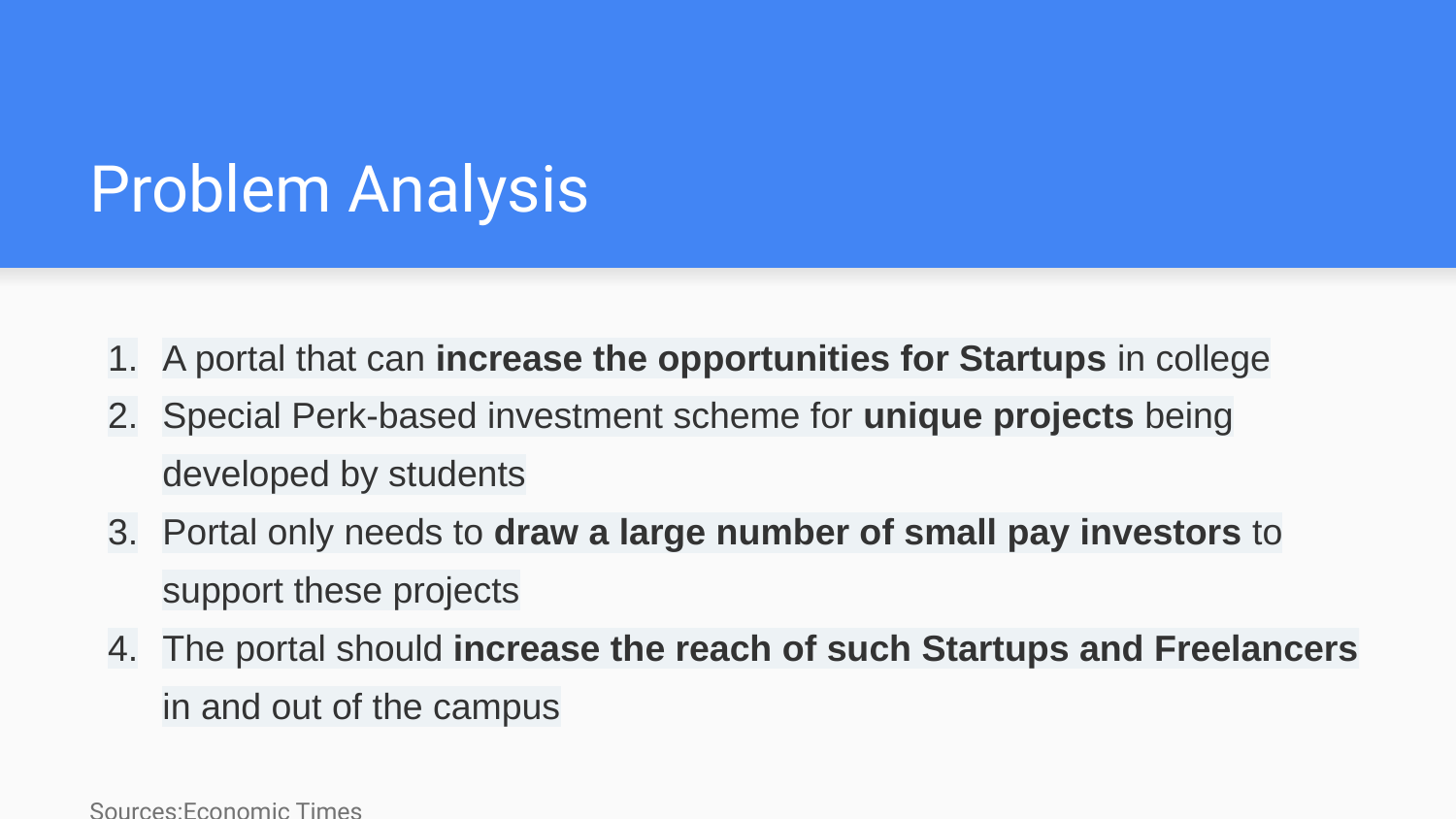

# Problem Analysis
A portal that can increase the opportunities for Startups in college
Special Perk-based investment scheme for unique projects being developed by students
Portal only needs to draw a large number of small pay investors to support these projects
The portal should increase the reach of such Startups and Freelancers in and out of the campus

Sources:Economic Times